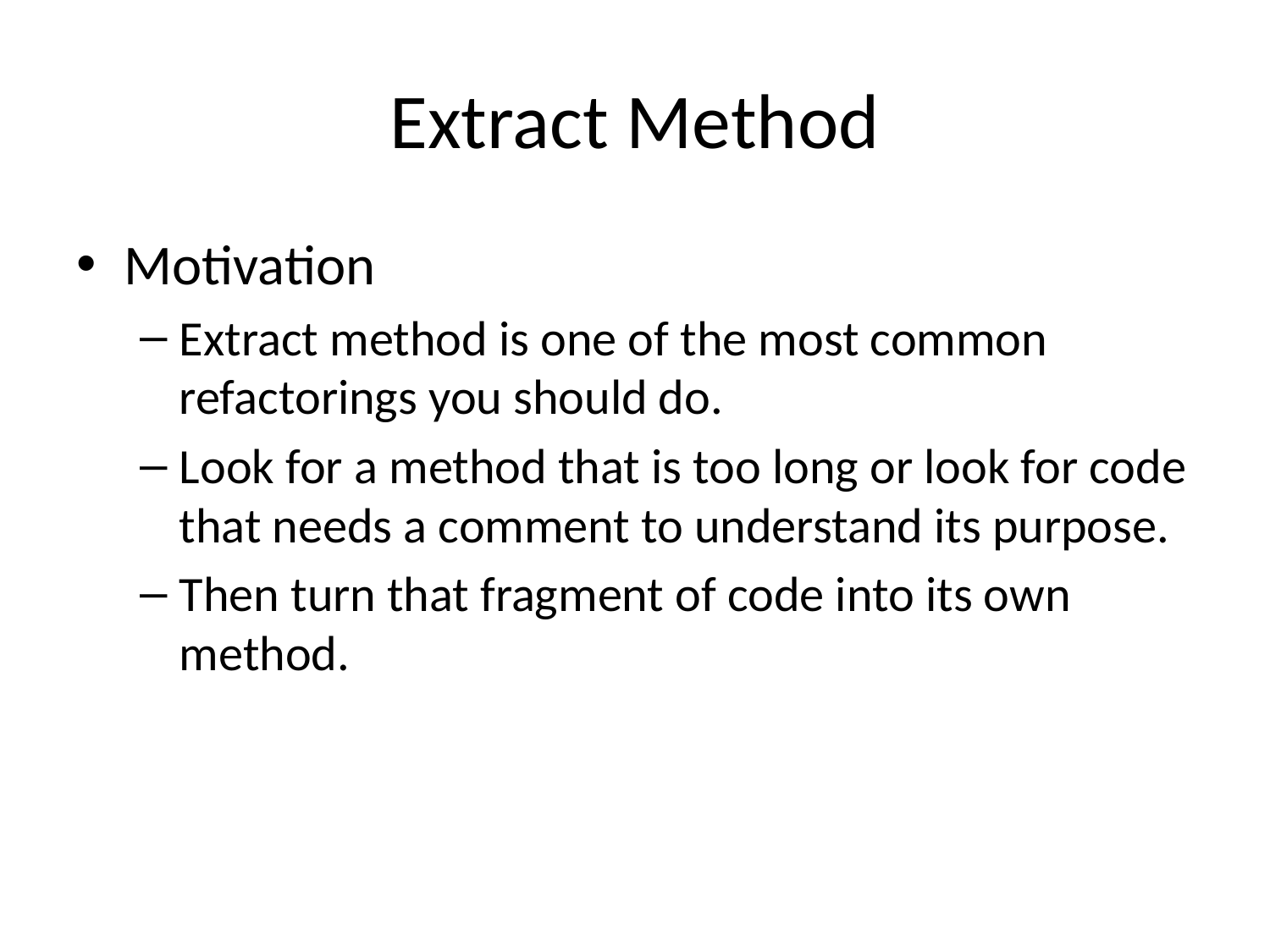

# Extract Method
Motivation
Extract method is one of the most common refactorings you should do.
Look for a method that is too long or look for code that needs a comment to understand its purpose.
Then turn that fragment of code into its own method.